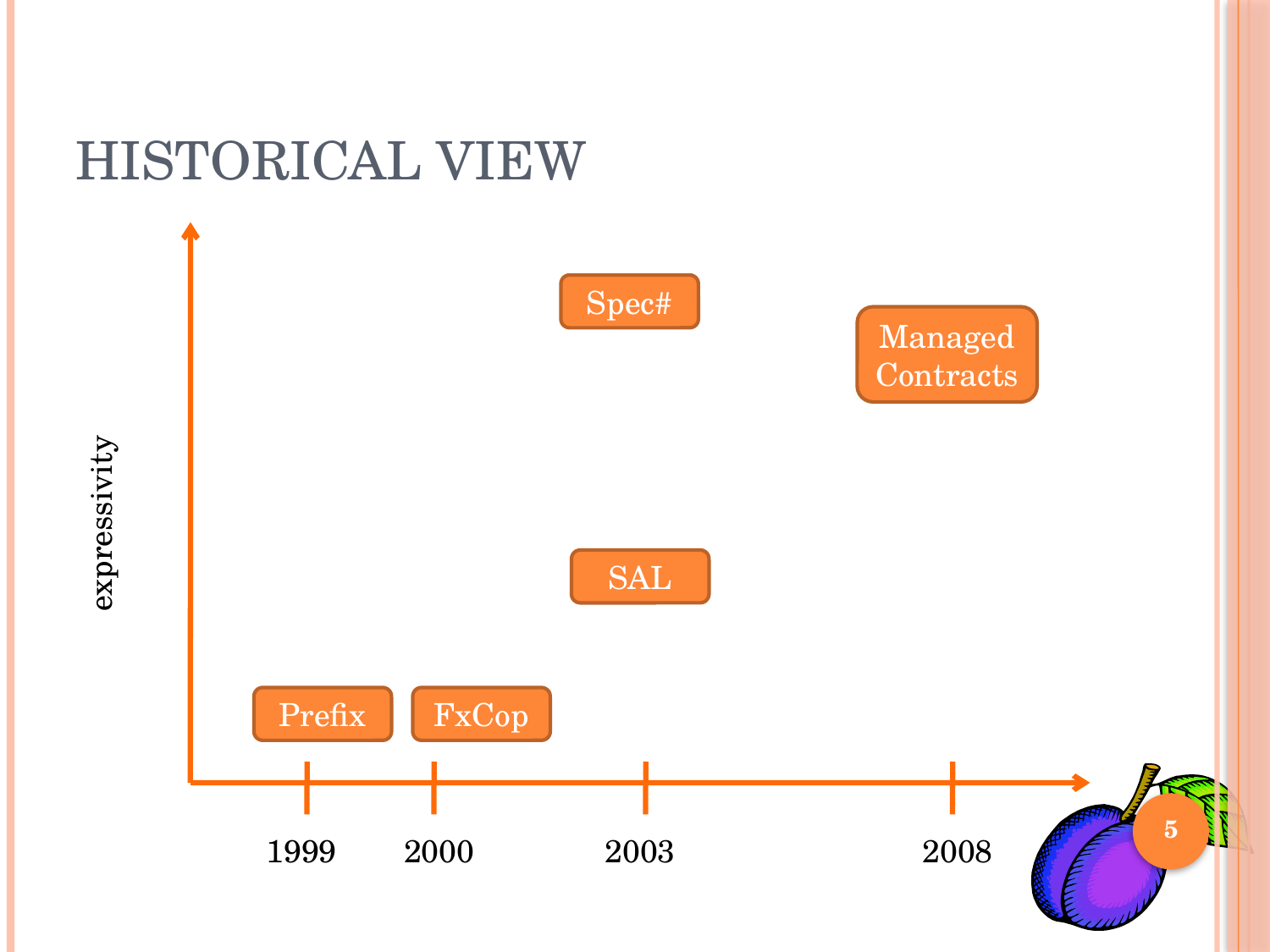

# Historical View
Spec#
Managed
Contracts
expressivity
SAL
Prefix
FxCop
5
1999
2000
2003
2008